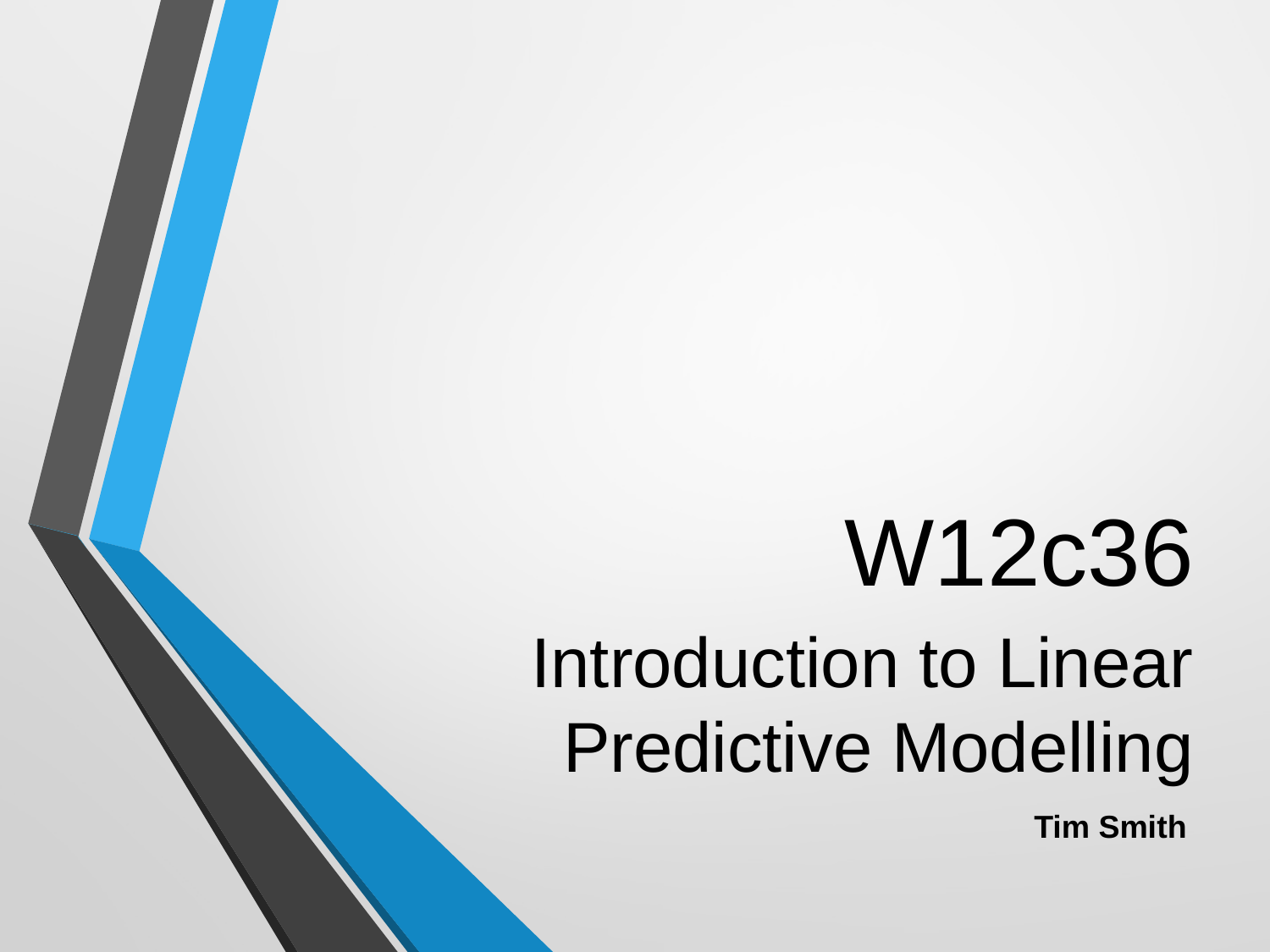

# W12c36
Introduction to Linear Predictive Modelling
Tim Smith